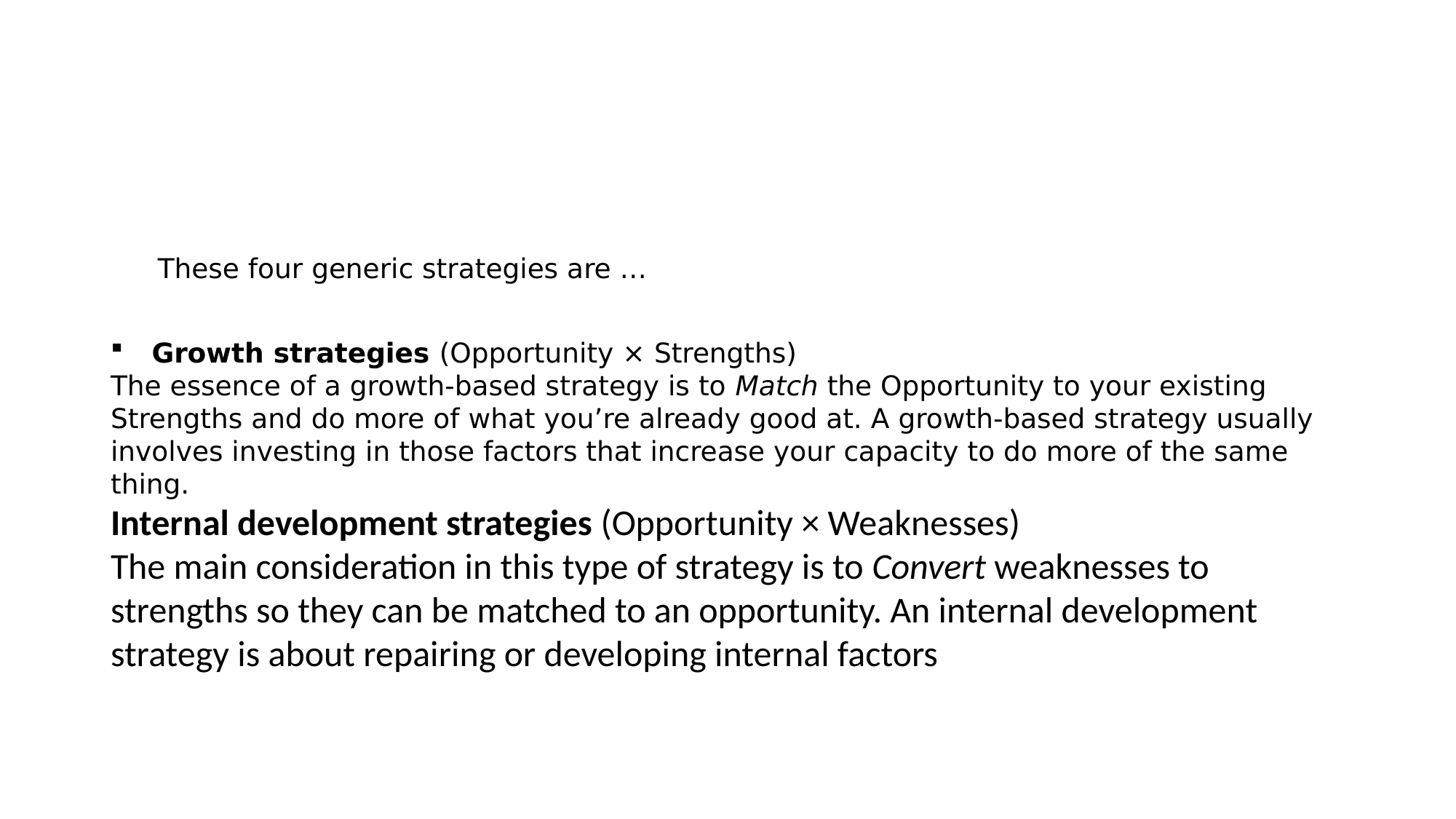

#

These four generic strategies are …

Growth strategies (Opportunity × Strengths)
The essence of a growth-based strategy is to Match the Opportunity to your existing Strengths and do more of what you’re already good at. A growth-based strategy usually involves investing in those factors that increase your capacity to do more of the same thing.
Internal development strategies (Opportunity × Weaknesses)
The main consideration in this type of strategy is to Convert weaknesses to strengths so they can be matched to an opportunity. An internal development strategy is about repairing or developing internal factors